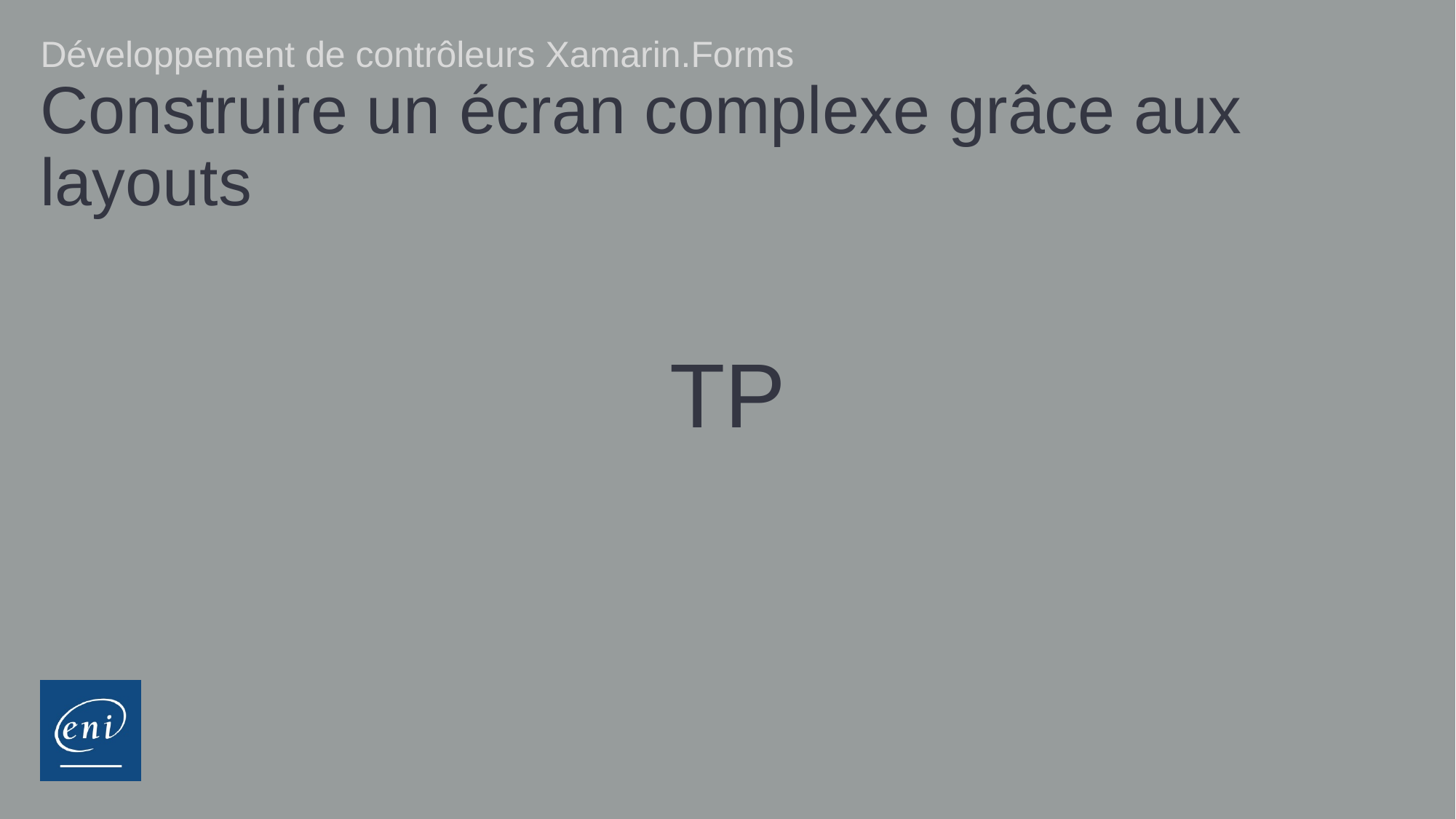

Développement de contrôleurs Xamarin.Forms
# Construire un écran complexe grâce aux layouts